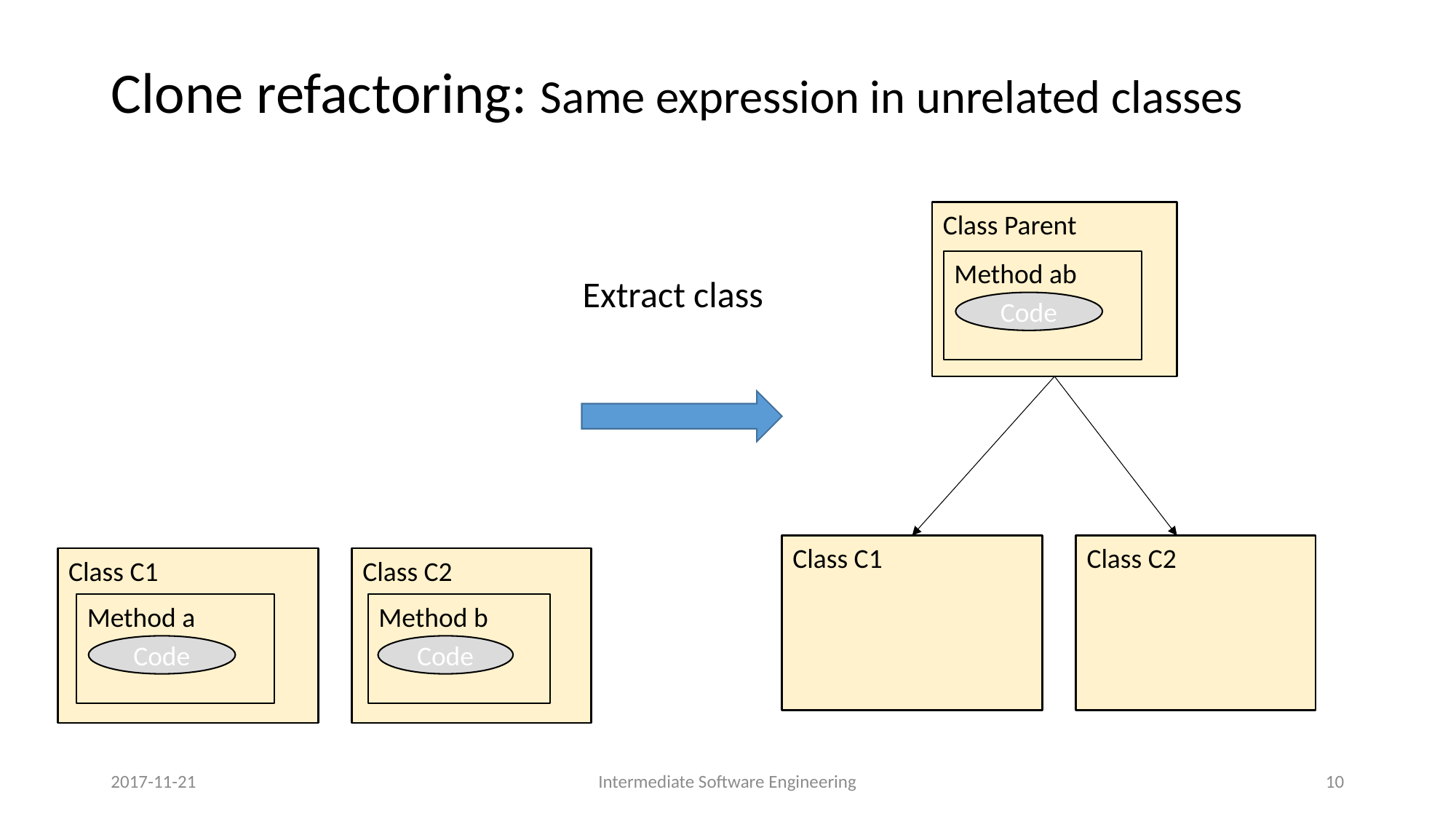

# Clone refactoring: Same expression in unrelated classes
Class Parent

Method ab

Extract class
Code

Class C1

Class C2

Class C1

Class C2

Method a

Method b

Code
Code
2017-11-21
Intermediate Software Engineering
10